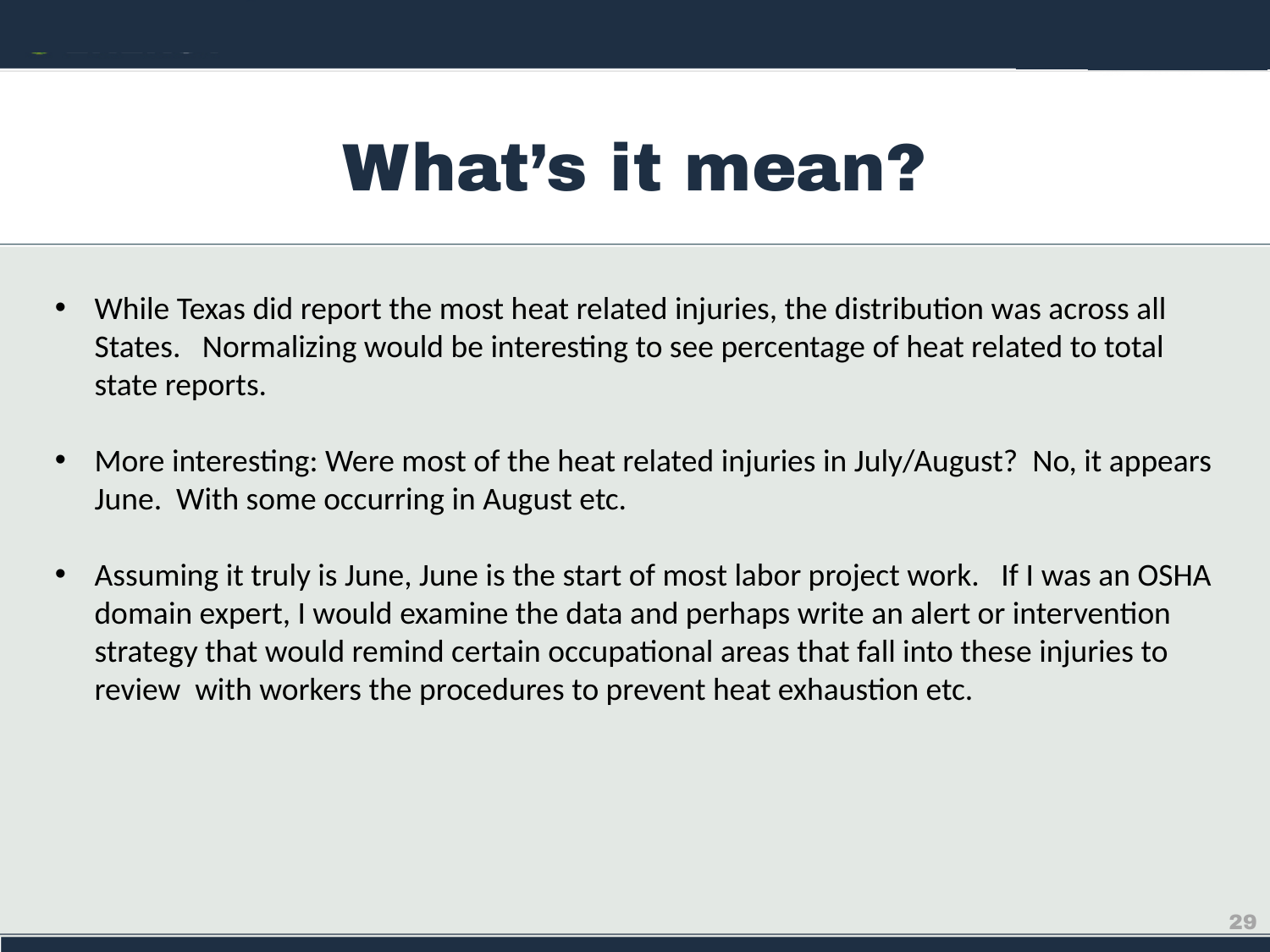

# What’s it mean?

While Texas did report the most heat related injuries, the distribution was across all States.   Normalizing would be interesting to see percentage of heat related to total state reports.

More interesting: Were most of the heat related injuries in July/August?  No, it appears June.  With some occurring in August etc.

Assuming it truly is June, June is the start of most labor project work.   If I was an OSHA domain expert, I would examine the data and perhaps write an alert or intervention strategy that would remind certain occupational areas that fall into these injuries to review  with workers the procedures to prevent heat exhaustion etc.
29